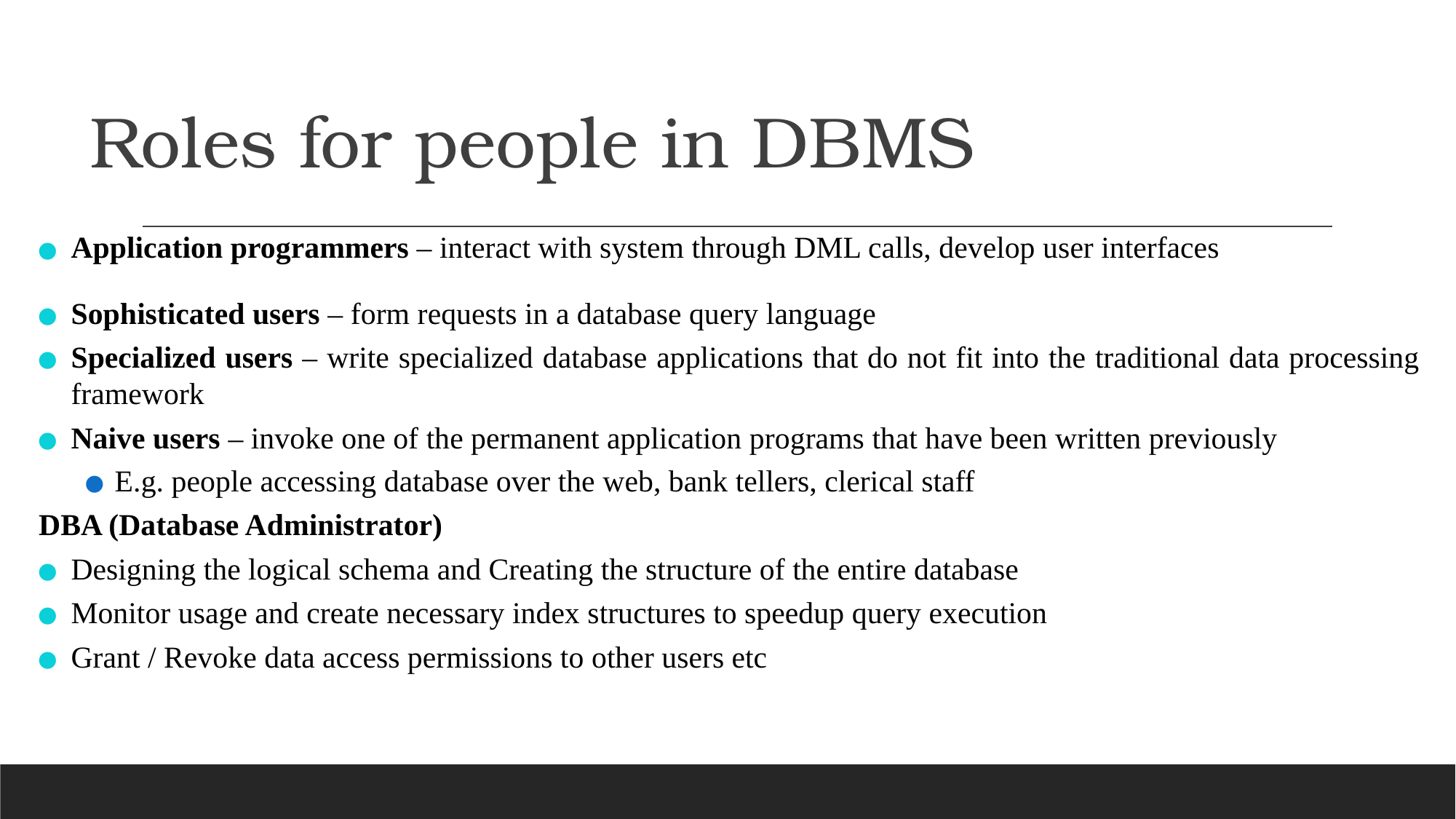

Roles for people in DBMS
Application programmers – interact with system through DML calls, develop user interfaces

Sophisticated users – form requests in a database query language
Specialized users – write specialized database applications that do not fit into the traditional data processing framework
Naive users – invoke one of the permanent application programs that have been written previously
E.g. people accessing database over the web, bank tellers, clerical staff
DBA (Database Administrator)
Designing the logical schema and Creating the structure of the entire database
Monitor usage and create necessary index structures to speedup query execution
Grant / Revoke data access permissions to other users etc